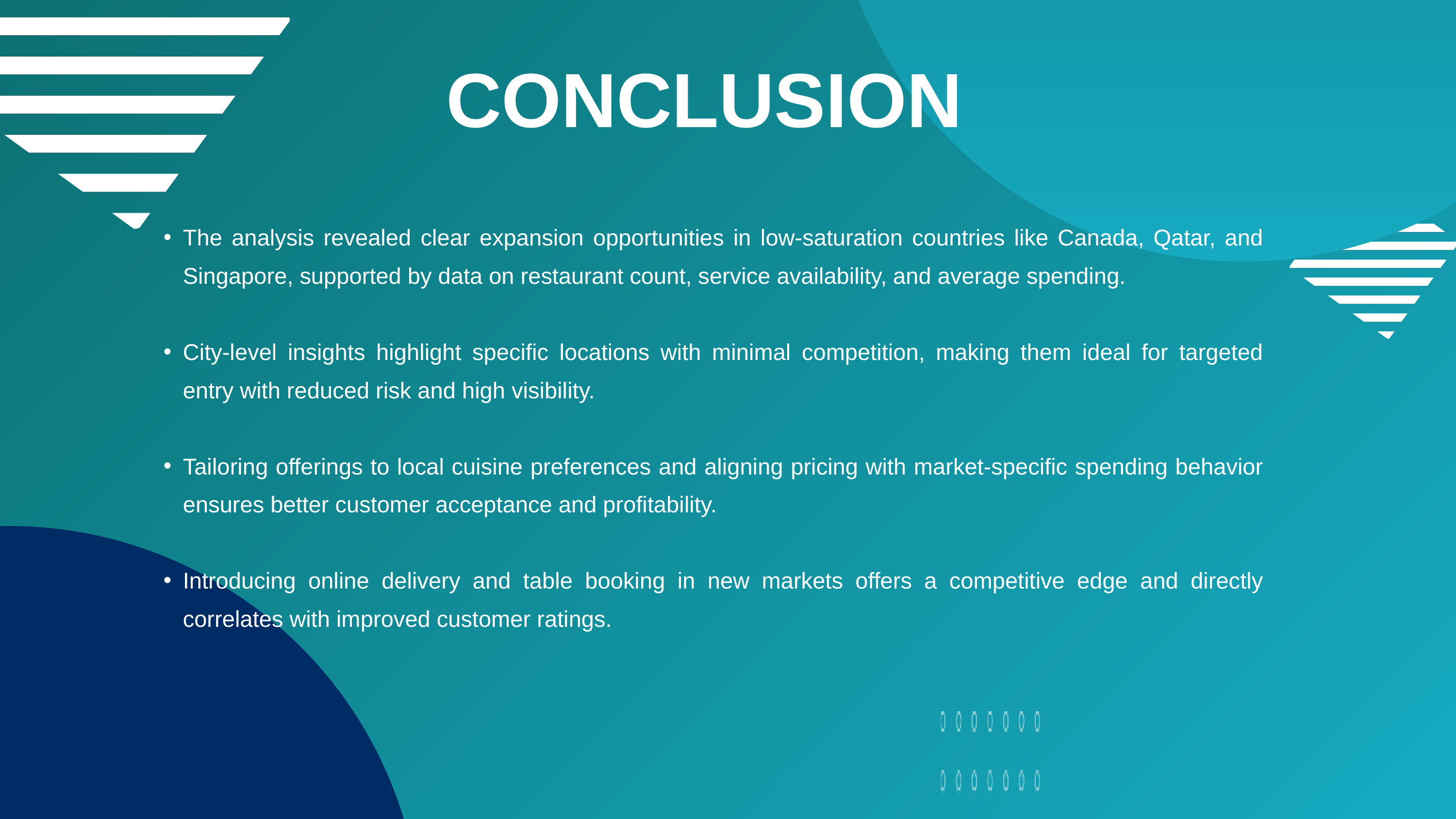

CONCLUSION

The analysis revealed clear expansion opportunities in low-saturation countries like Canada, Qatar, and Singapore, supported by data on restaurant count, service availability, and average spending.

City-level insights highlight specific locations with minimal competition, making them ideal for targeted entry with reduced risk and high visibility.

Tailoring offerings to local cuisine preferences and aligning pricing with market-specific spending behavior ensures better customer acceptance and profitability.

Introducing online delivery and table booking in new markets offers a competitive edge and directly correlates with improved customer ratings.